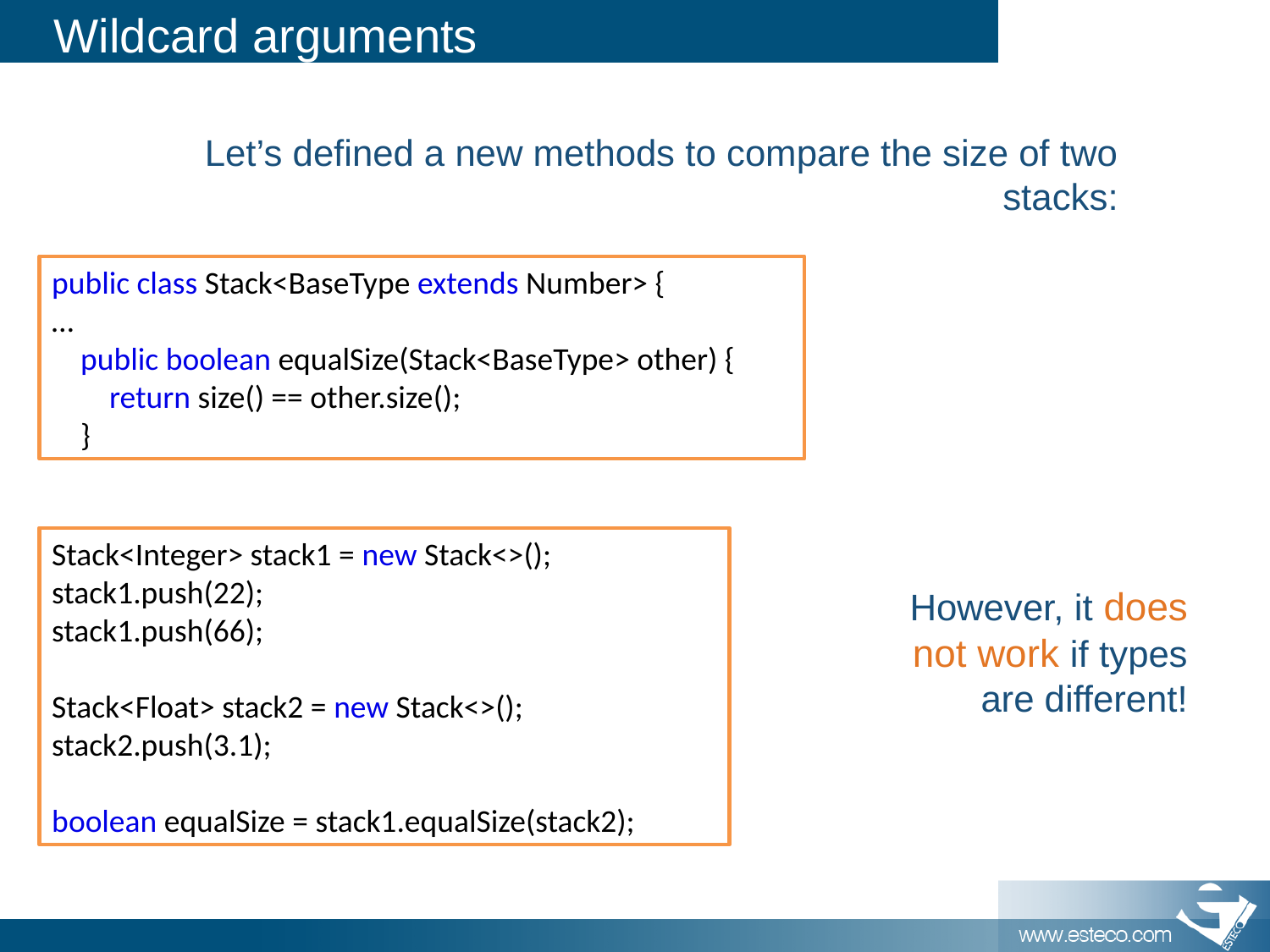

# Wildcard arguments
Let’s defined a new methods to compare the size of two stacks:
public class Stack<BaseType extends Number> {
…
    public boolean equalSize(Stack<BaseType> other) {
        return size() == other.size();
    }
Stack<Integer> stack1 = new Stack<>();
stack1.push(22);
stack1.push(66);
Stack<Float> stack2 = new Stack<>();
stack2.push(3.1);
boolean equalSize = stack1.equalSize(stack2);
However, it does not work if types are different!